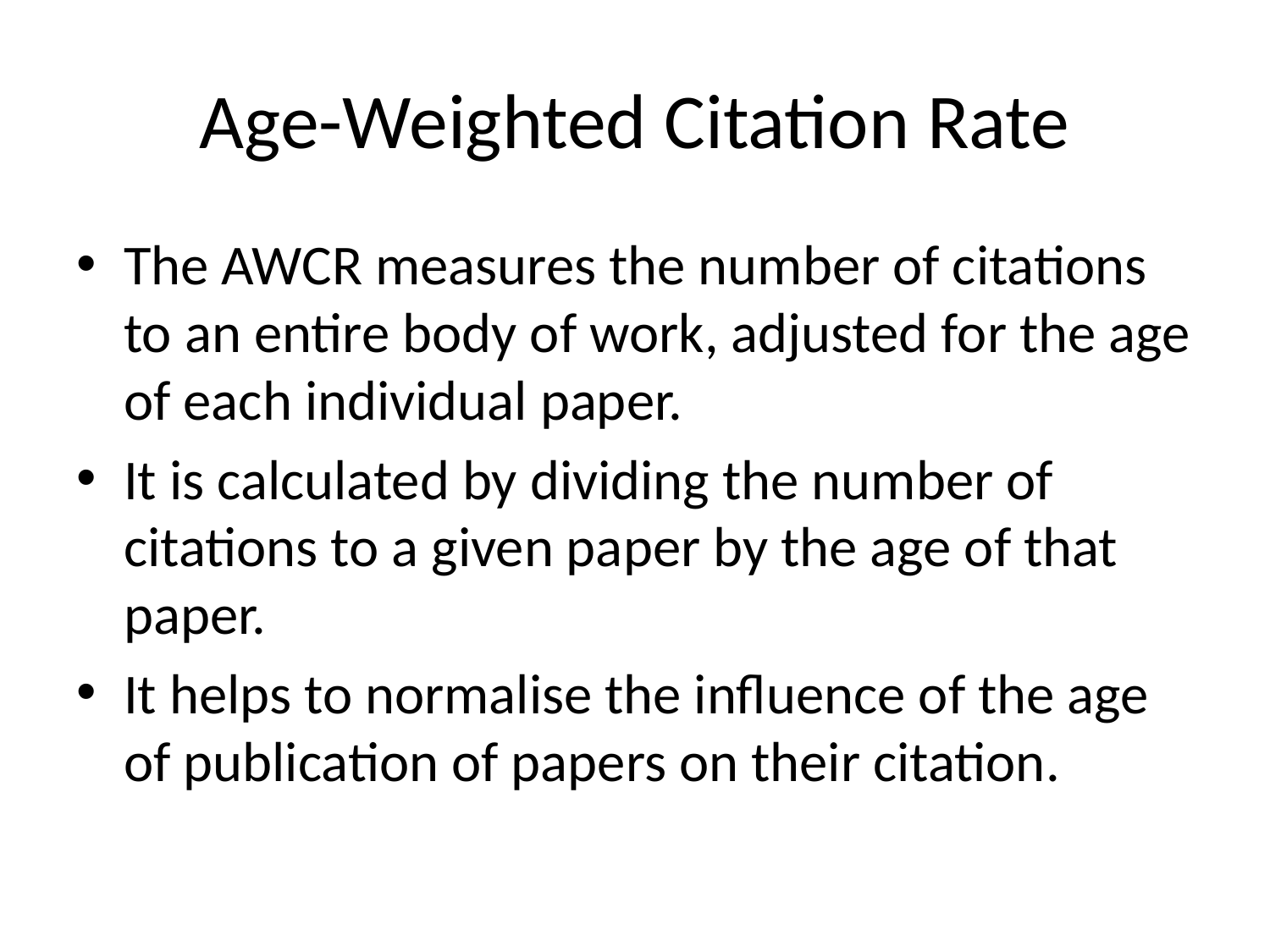

# Age-Weighted Citation Rate
The AWCR measures the number of citations to an entire body of work, adjusted for the age of each individual paper.
It is calculated by dividing the number of citations to a given paper by the age of that paper.
It helps to normalise the influence of the age of publication of papers on their citation.